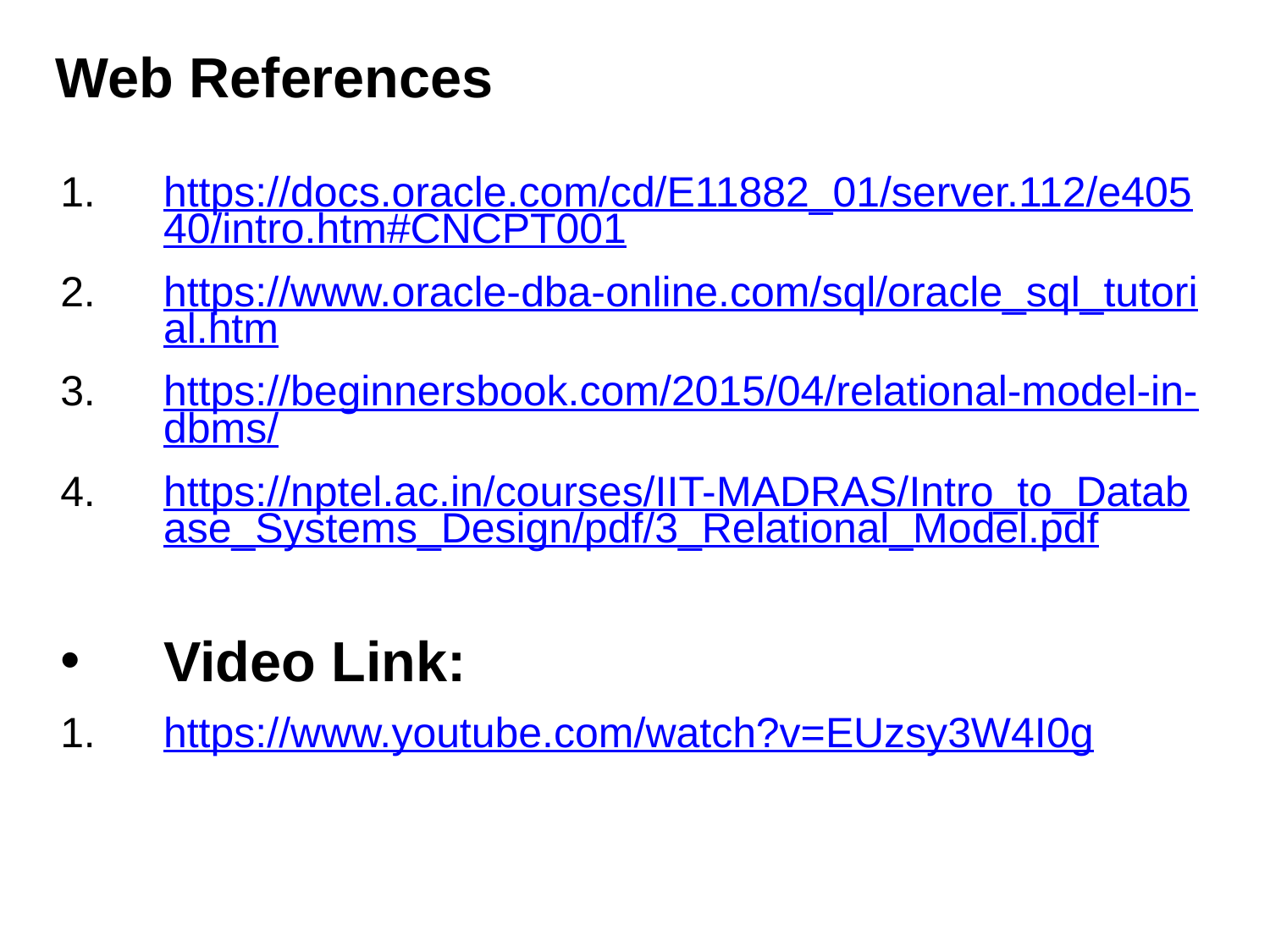

# Web References
https://docs.oracle.com/cd/E11882_01/server.112/e40540/intro.htm#CNCPT001
https://www.oracle-dba-online.com/sql/oracle_sql_tutorial.htm
https://beginnersbook.com/2015/04/relational-model-in-dbms/
https://nptel.ac.in/courses/IIT-MADRAS/Intro_to_Database_Systems_Design/pdf/3_Relational_Model.pdf

Video Link:
https://www.youtube.com/watch?v=EUzsy3W4I0g